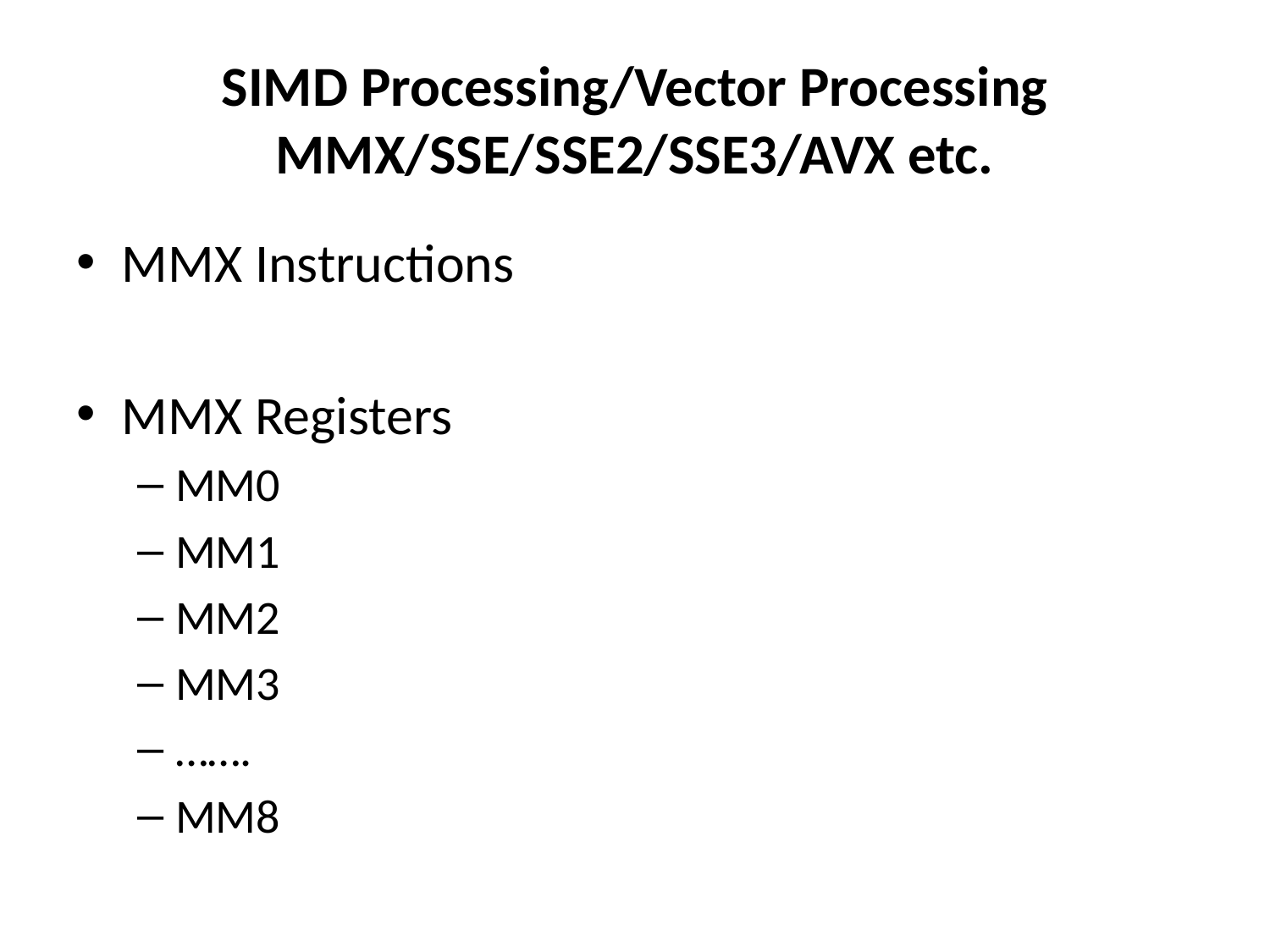

# SIMD Processing/Vector Processing MMX/SSE/SSE2/SSE3/AVX etc.
MMX Instructions

MMX Registers
MM0
MM1
MM2
MM3
…….
MM8